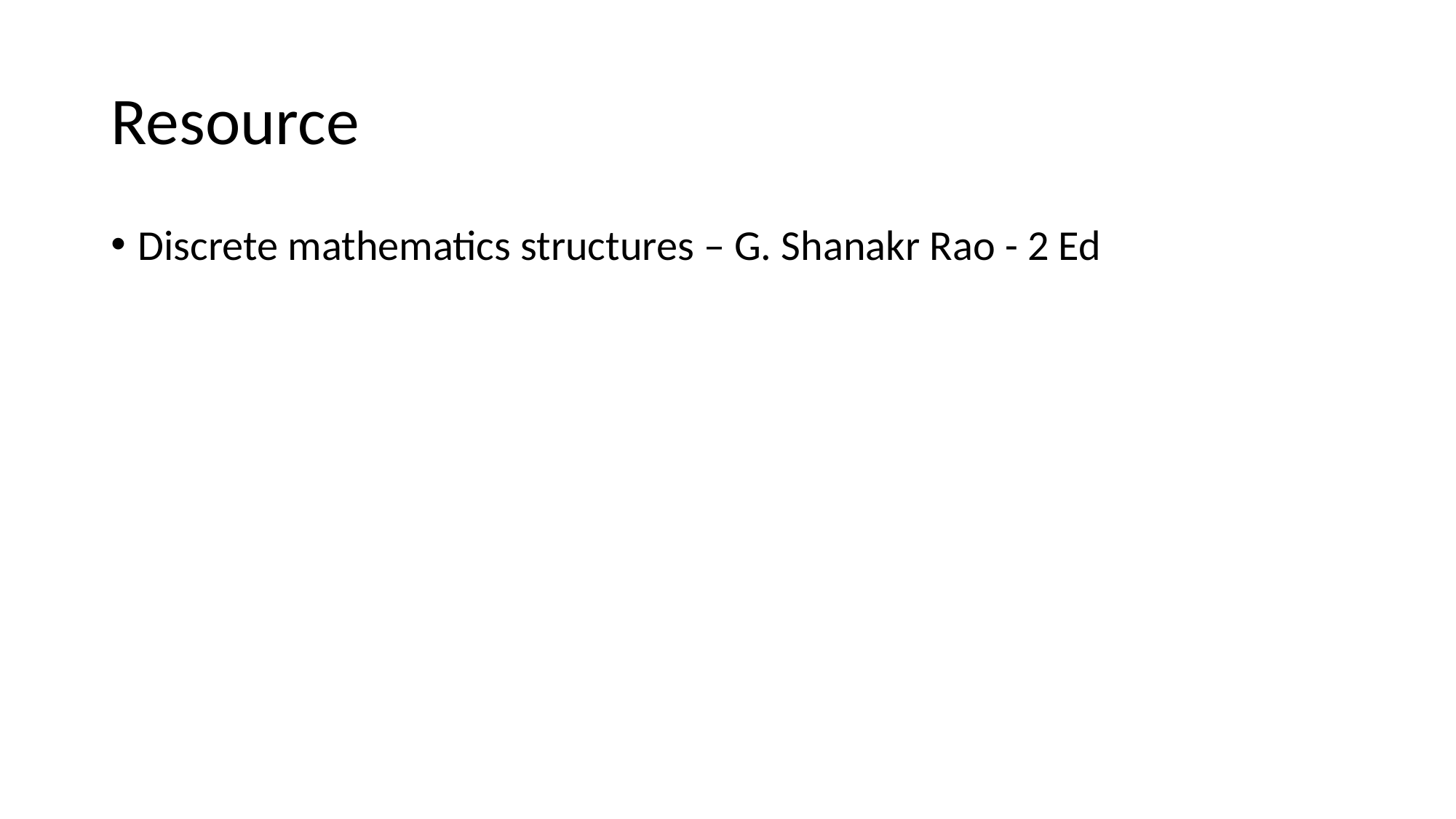

# Resource
Discrete mathematics structures – G. Shanakr Rao - 2 Ed